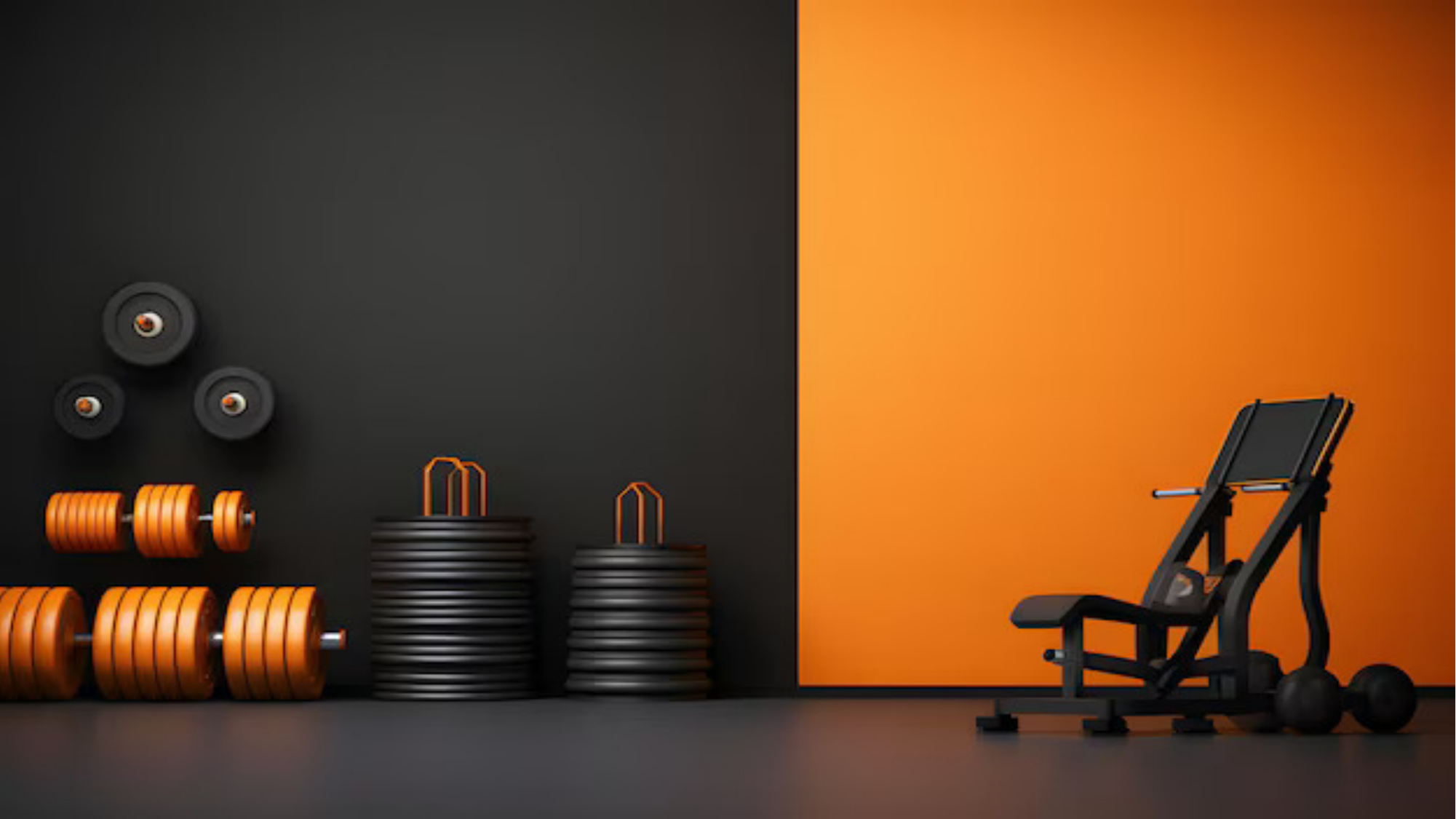

K
T
A
H
U
N
Y